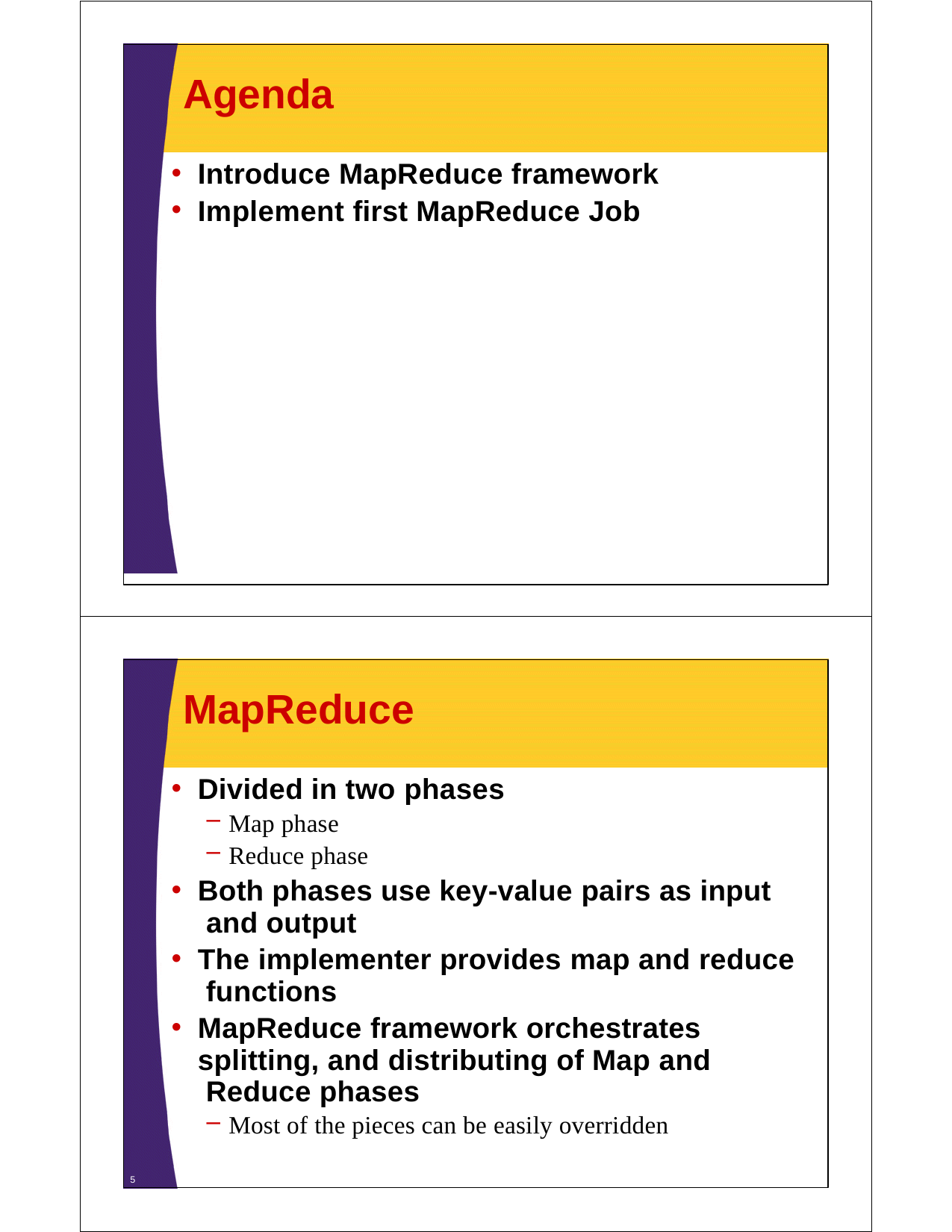

Agenda
Introduce MapReduce framework
Implement first MapReduce Job

4

MapReduce
Divided in two phases
Map phase
Reduce phase
Both phases use key-value pairs as input  and output
The implementer provides map and reduce  functions
MapReduce framework orchestrates  splitting, and distributing of Map and  Reduce phases
Most of the pieces can be easily overridden
5